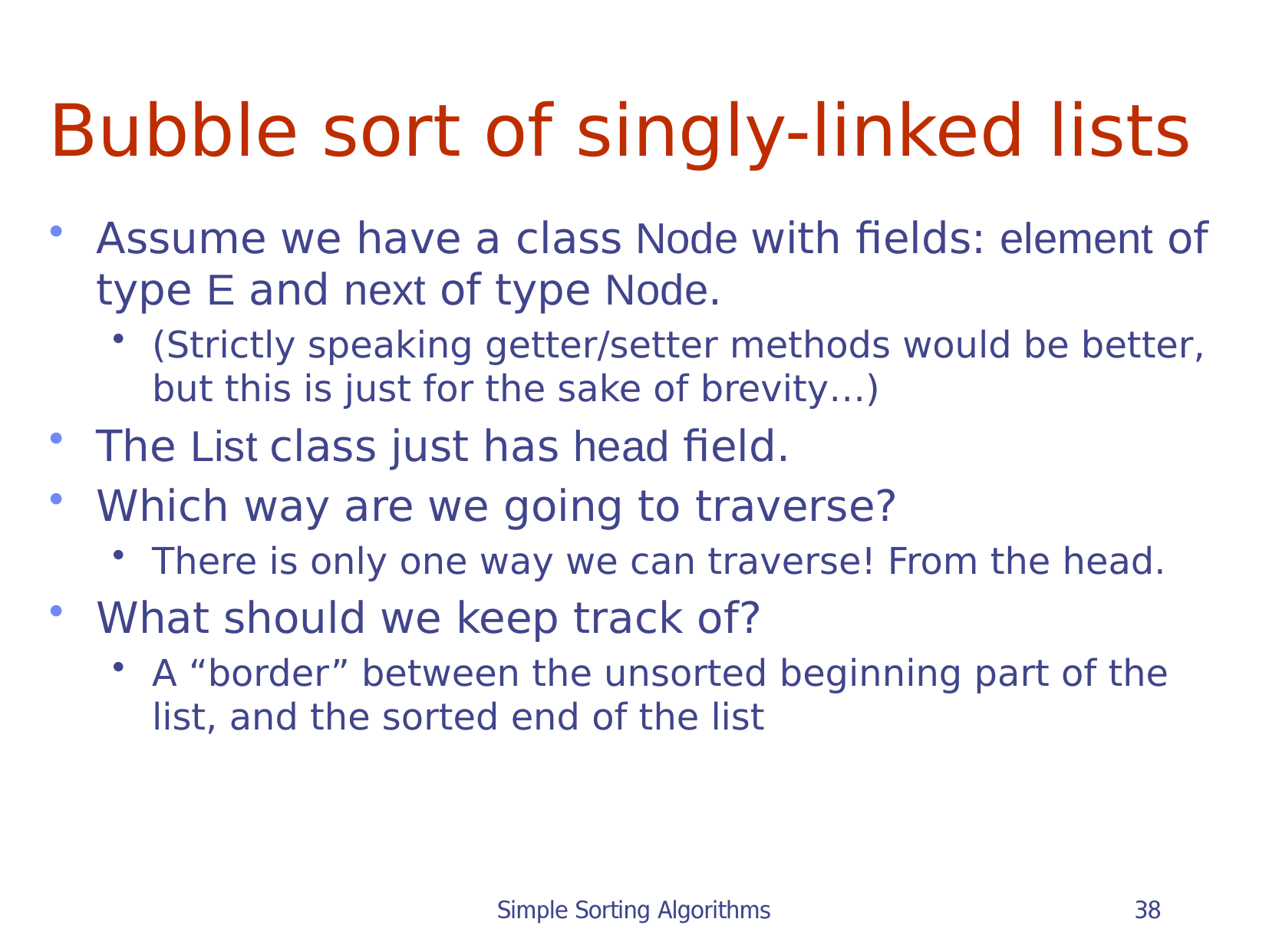

# Bubble sort of singly-linked lists
Assume we have a class Node with fields: element of type E and next of type Node.
(Strictly speaking getter/setter methods would be better, but this is just for the sake of brevity…)
The List class just has head field.
Which way are we going to traverse?
There is only one way we can traverse! From the head.
What should we keep track of?
A “border” between the unsorted beginning part of the list, and the sorted end of the list
Simple Sorting Algorithms
38